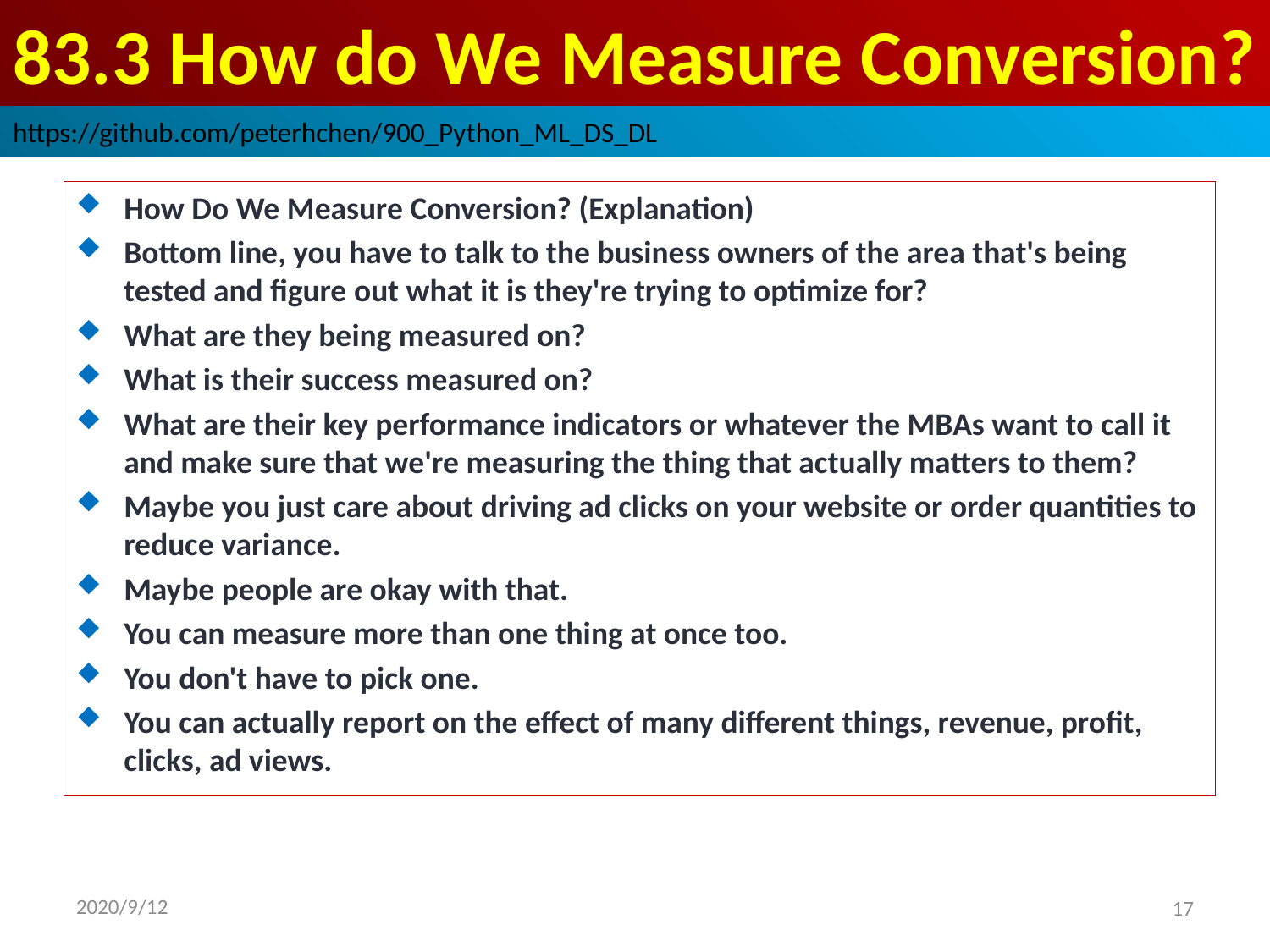

# 83.3 How do We Measure Conversion?
https://github.com/peterhchen/900_Python_ML_DS_DL
How Do We Measure Conversion? (Explanation)
Bottom line, you have to talk to the business owners of the area that's being tested and figure out what it is they're trying to optimize for?
What are they being measured on?
What is their success measured on?
What are their key performance indicators or whatever the MBAs want to call it and make sure that we're measuring the thing that actually matters to them?
Maybe you just care about driving ad clicks on your website or order quantities to reduce variance.
Maybe people are okay with that.
You can measure more than one thing at once too.
You don't have to pick one.
You can actually report on the effect of many different things, revenue, profit, clicks, ad views.
2020/9/12
17